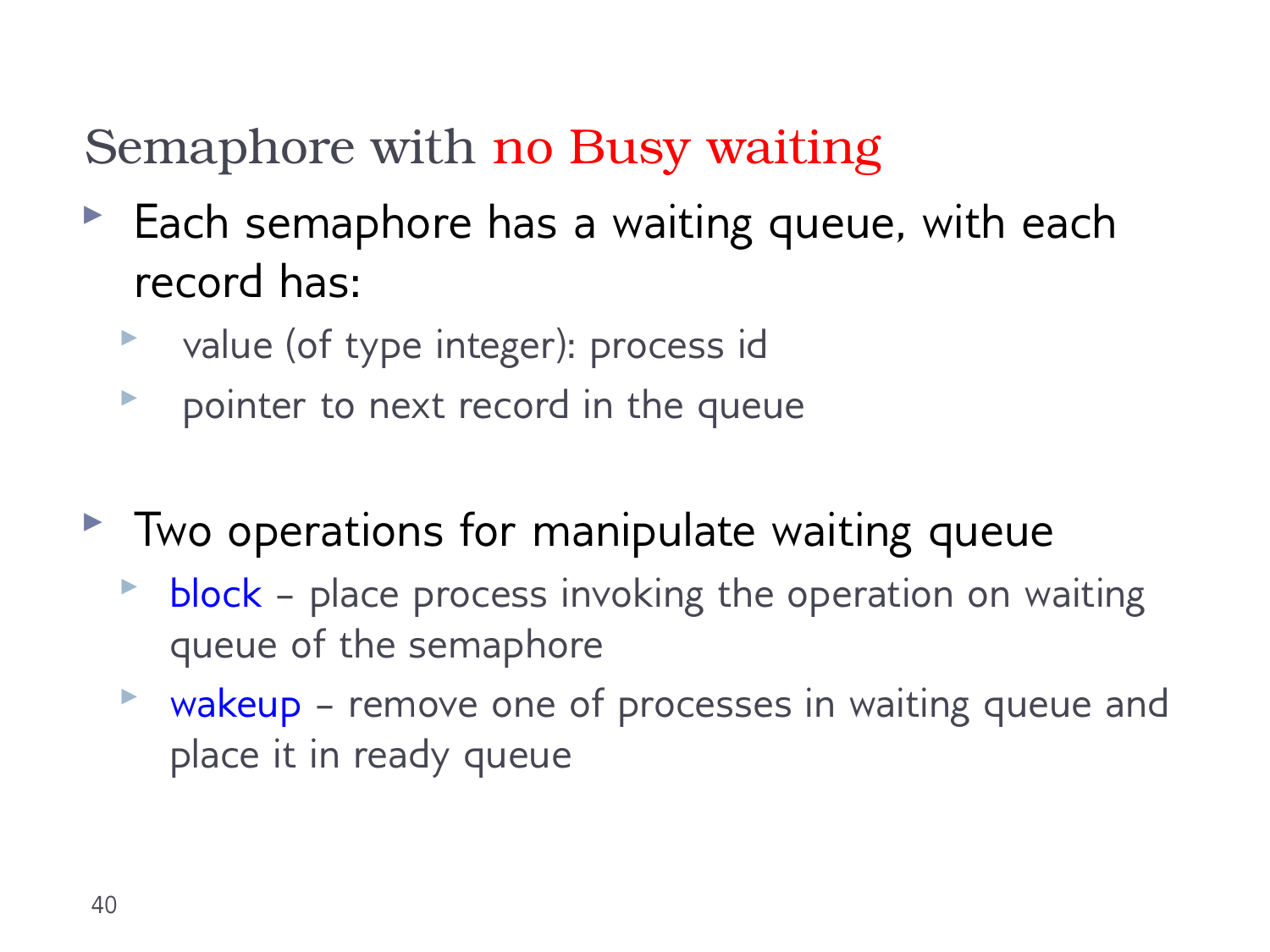

Semaphore with no Busy waiting
Each semaphore has a waiting queue, with each record has:
 value (of type integer): process id
 pointer to next record in the queue

Two operations for manipulate waiting queue
block – place process invoking the operation on waiting queue of the semaphore
wakeup – remove one of processes in waiting queue and place it in ready queue

40